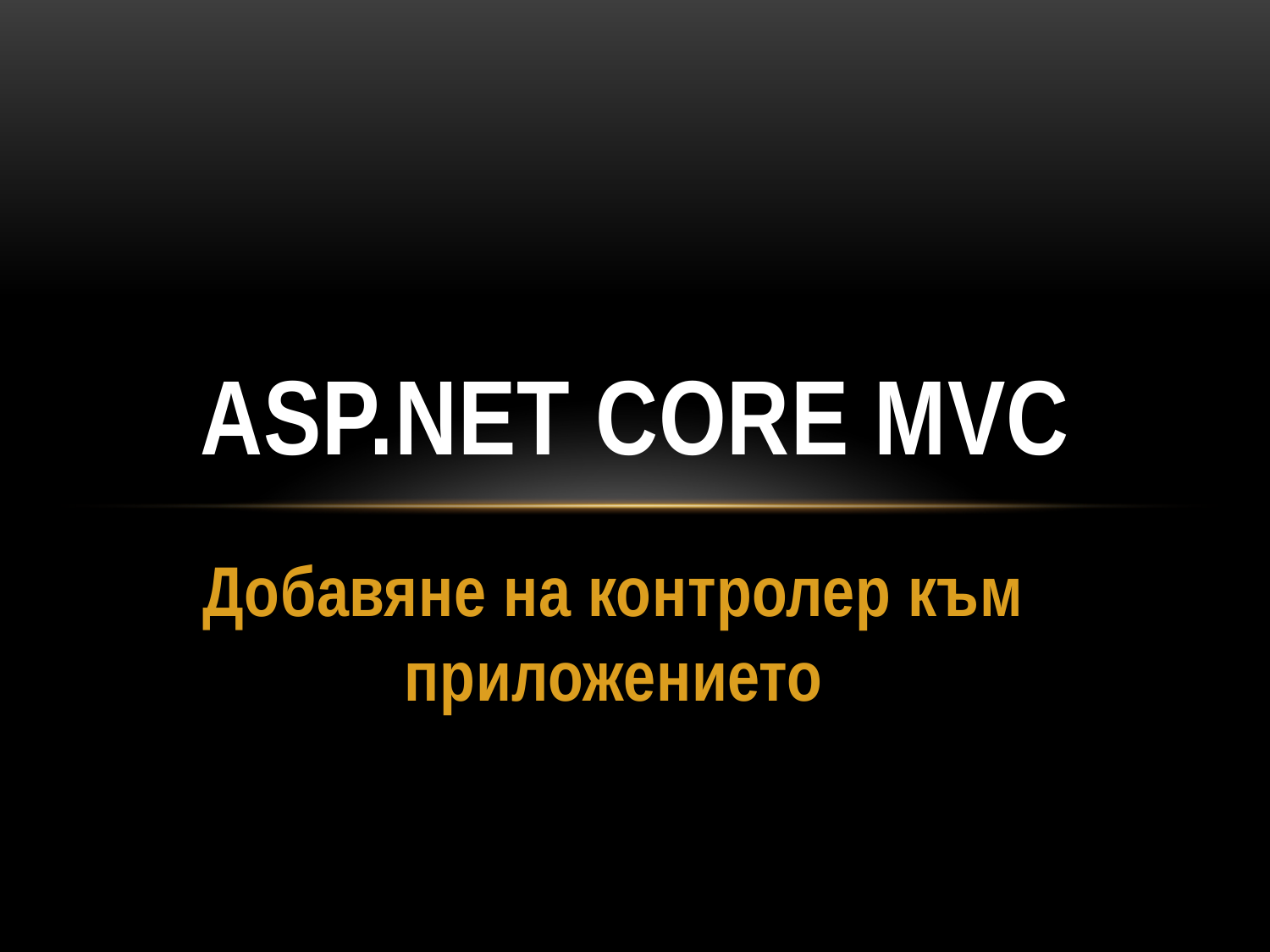

# ASP.NET Core MVC
Добавяне на контролер към приложението